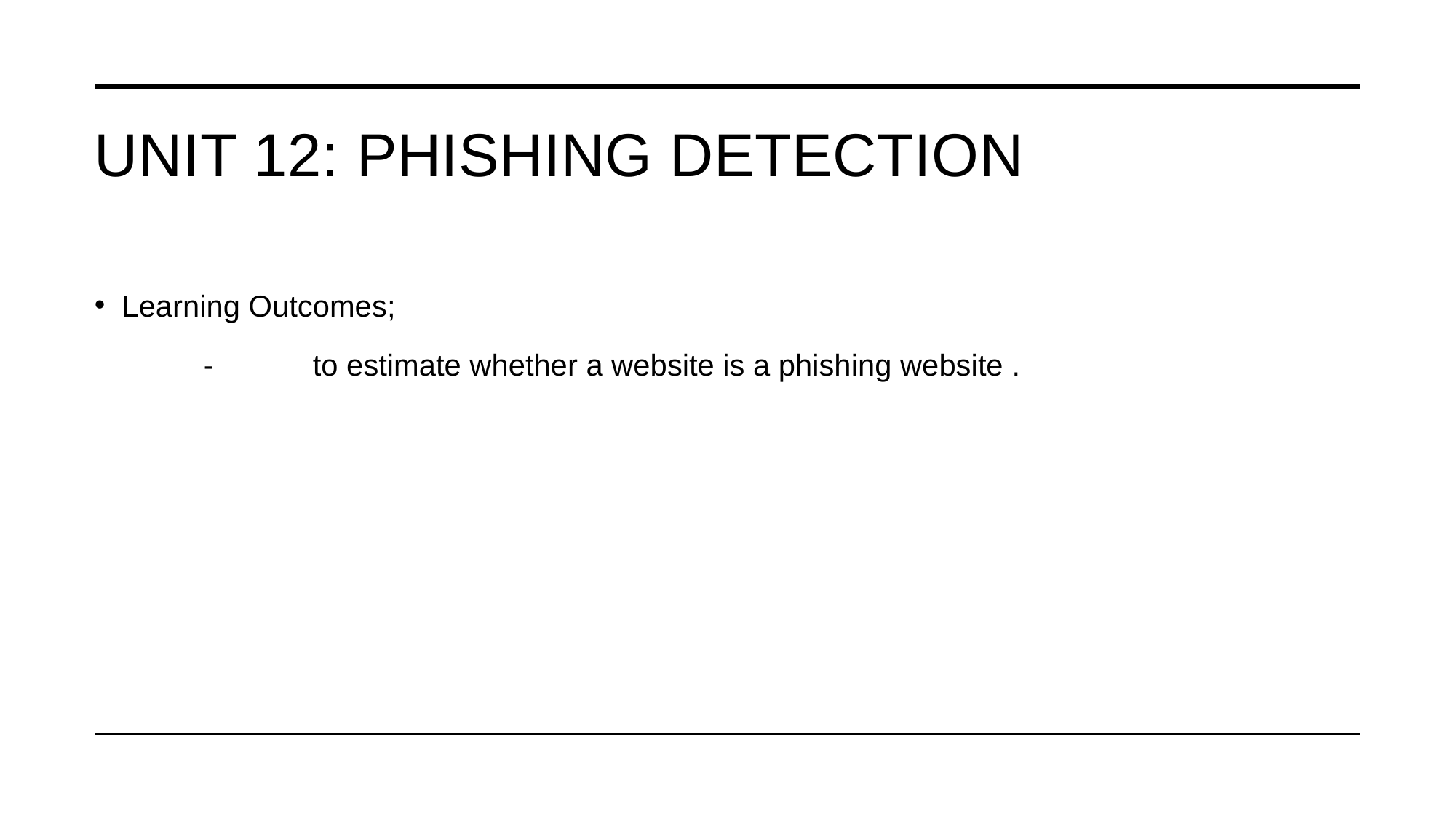

# UNIT 12: phishing detection
Learning Outcomes;
	-	to estimate whether a website is a phishing website .